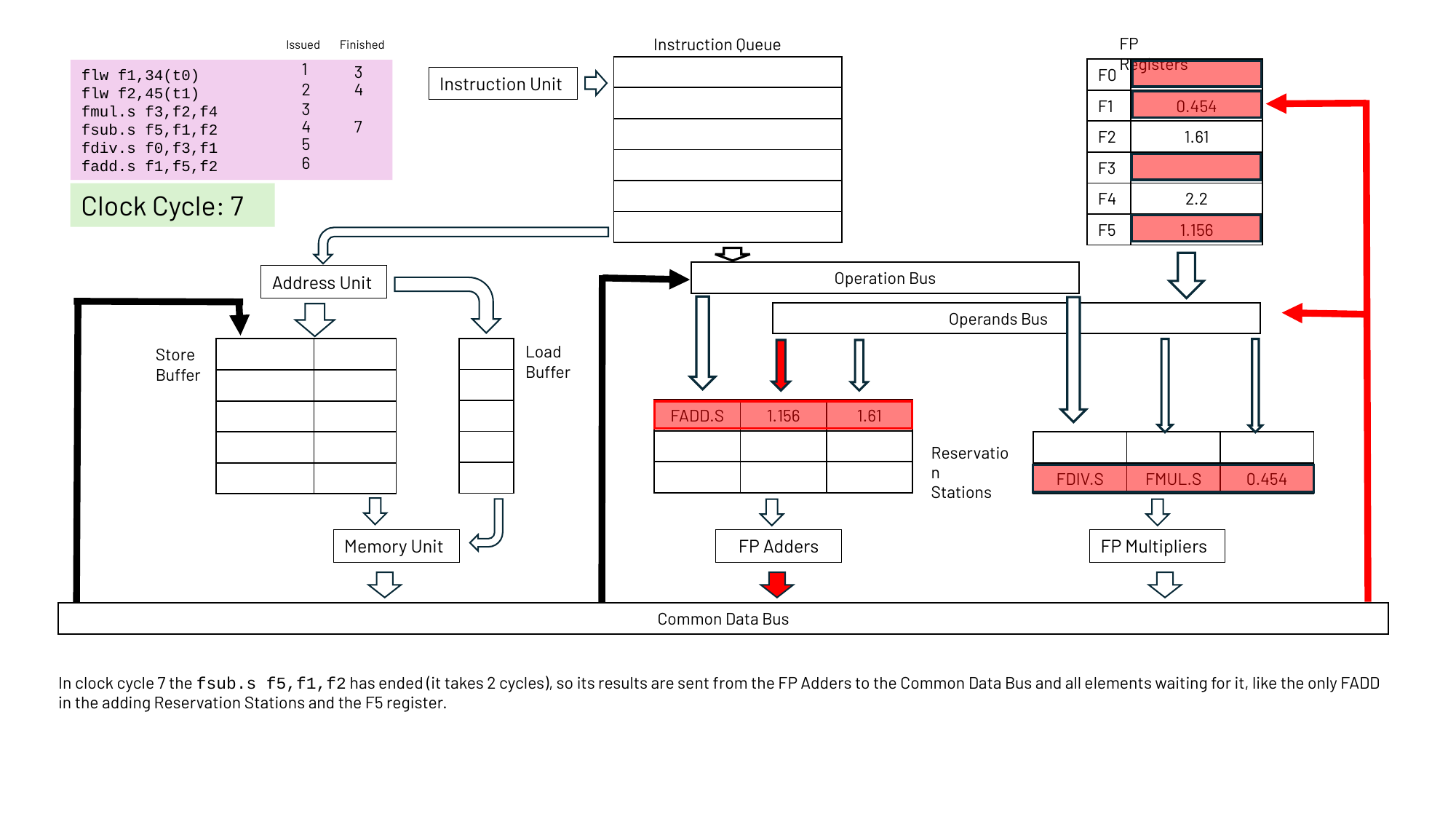

FP Registers
Instruction Queue
Finished
Issued
1
3
|  |
| --- |
|  |
|  |
|  |
|  |
|  |
| F0 |  |
| --- | --- |
| F1 | 0.454 |
| F2 | 1.61 |
| F3 |  |
| F4 | 2.2 |
| F5 | 1.156 |
flw f1,34(t0)
flw f2,45(t1)
fmul.s f3,f2,f4
fsub.s f5,f1,f2
fdiv.s f0,f3,f1
fadd.s f1,f5,f2

Instruction Unit

4
2

3

7
4
5
6

Clock Cycle: 7

| Operation Bus |
| --- |
Address Unit

| Operands Bus |
| --- |

Load
Buffer
|  |
| --- |
|  |
|  |
|  |
|  |
Store
Buffer
|  |  |
| --- | --- |
|  |  |
|  |  |
|  |  |
|  |  |

| FADD.S | 1.156 | 1.61 |
| --- | --- | --- |
|  |  |  |
|  |  |  |

|  |  |  |
| --- | --- | --- |
| FDIV.S | FMUL.S | 0.454 |
Reservation
Stations

Memory Unit
FP Adders
FP Multipliers

| Common Data Bus |
| --- |
In clock cycle 7 the fsub.s f5,f1,f2 has ended (it takes 2 cycles), so its results are sent from the FP Adders to the Common Data Bus and all elements waiting for it, like the only FADD in the adding Reservation Stations and the F5 register.